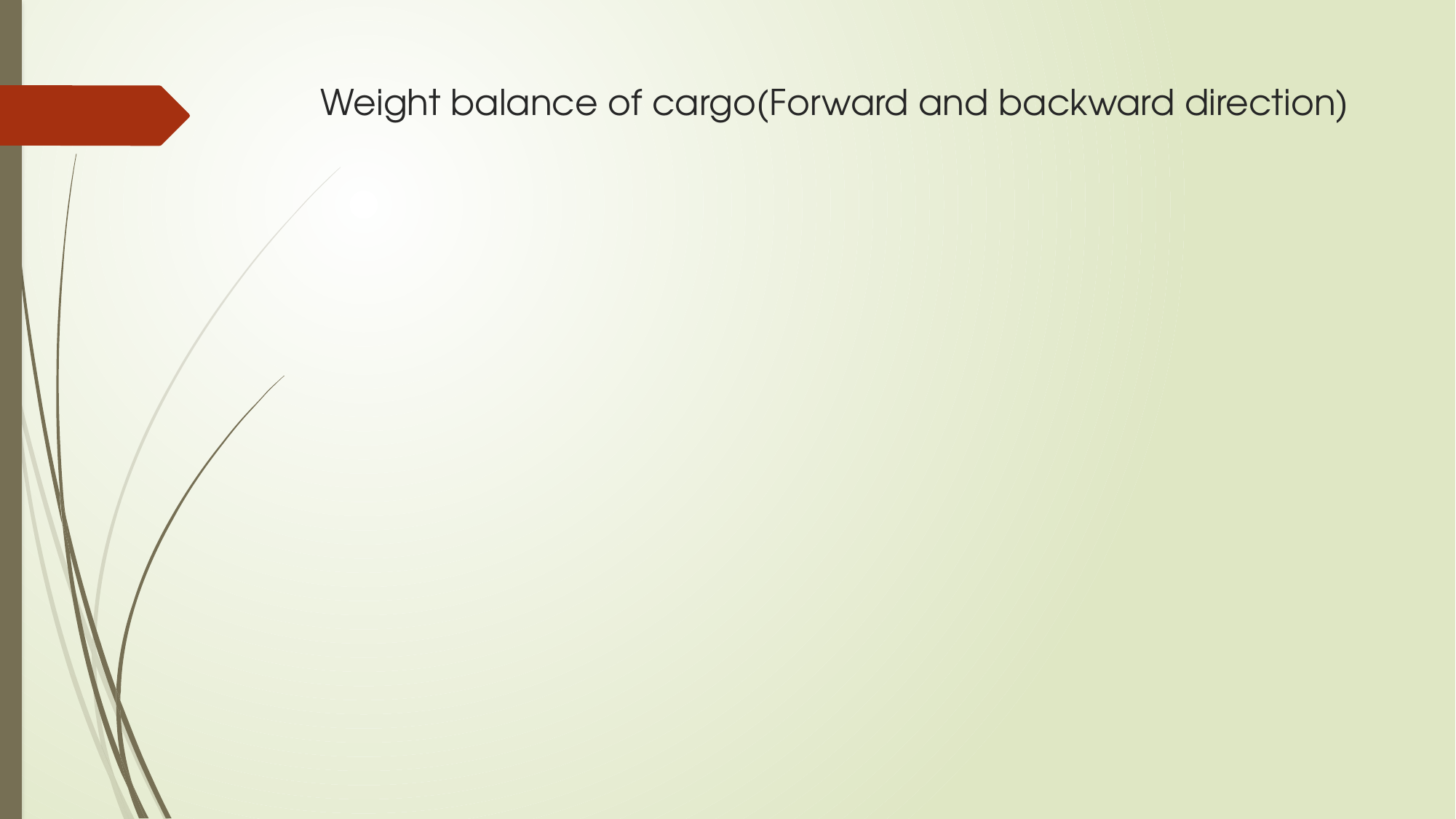

# Weight balance of cargo(Forward and backward direction)